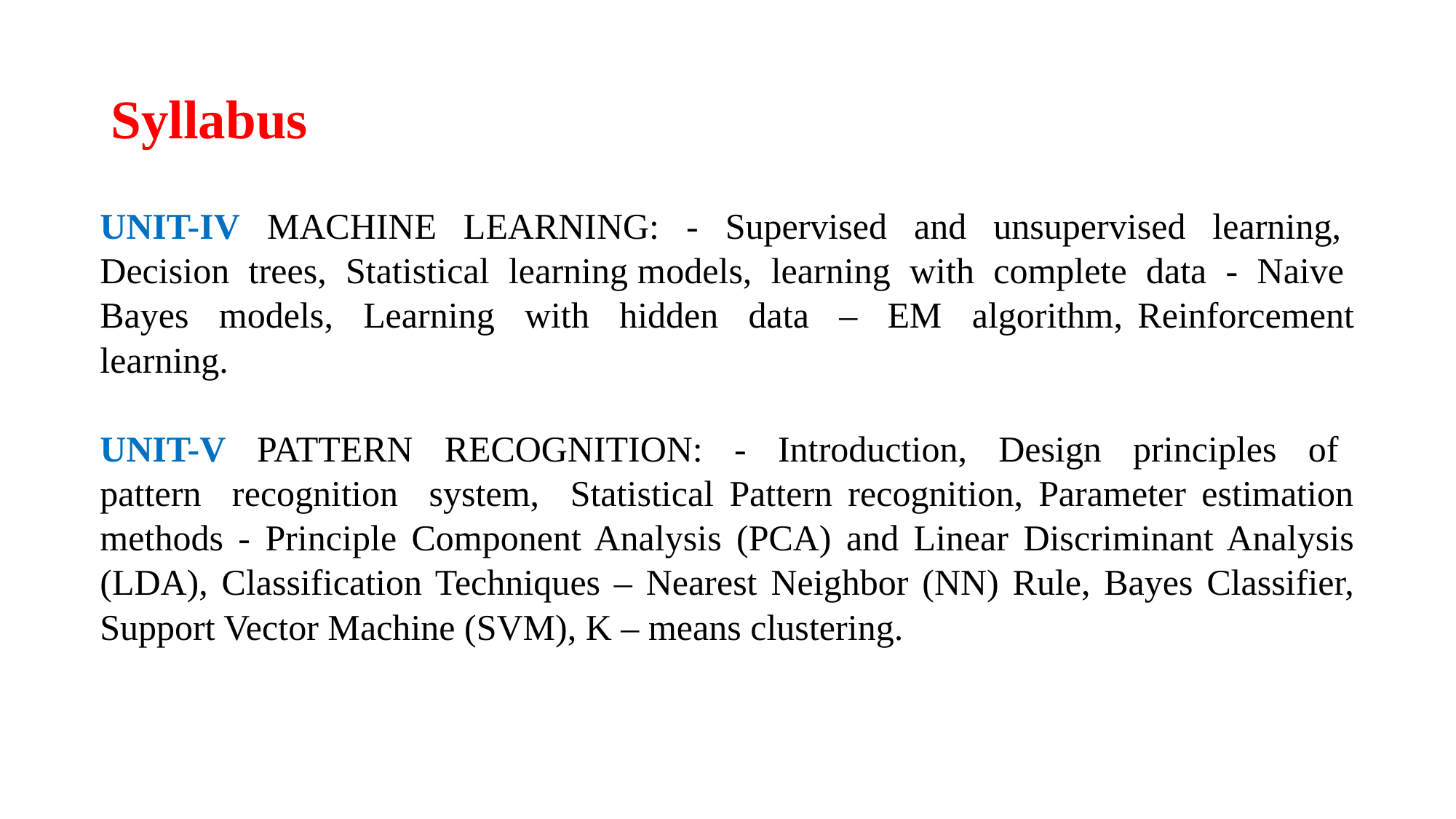

# Syllabus
UNIT-IV  MACHINE  LEARNING:  -  Supervised  and  unsupervised  learning,  Decision  trees,  Statistical  learning models,  learning  with  complete  data  -  Naive  Bayes  models,  Learning  with  hidden  data  –  EM  algorithm, Reinforcement learning.

UNIT-V  PATTERN  RECOGNITION:  -  Introduction,  Design  principles  of  pattern  recognition  system,  Statistical Pattern recognition, Parameter estimation methods - Principle Component Analysis (PCA) and Linear Discriminant Analysis (LDA), Classification Techniques – Nearest Neighbor (NN) Rule, Bayes Classifier, Support Vector Machine (SVM), K – means clustering.